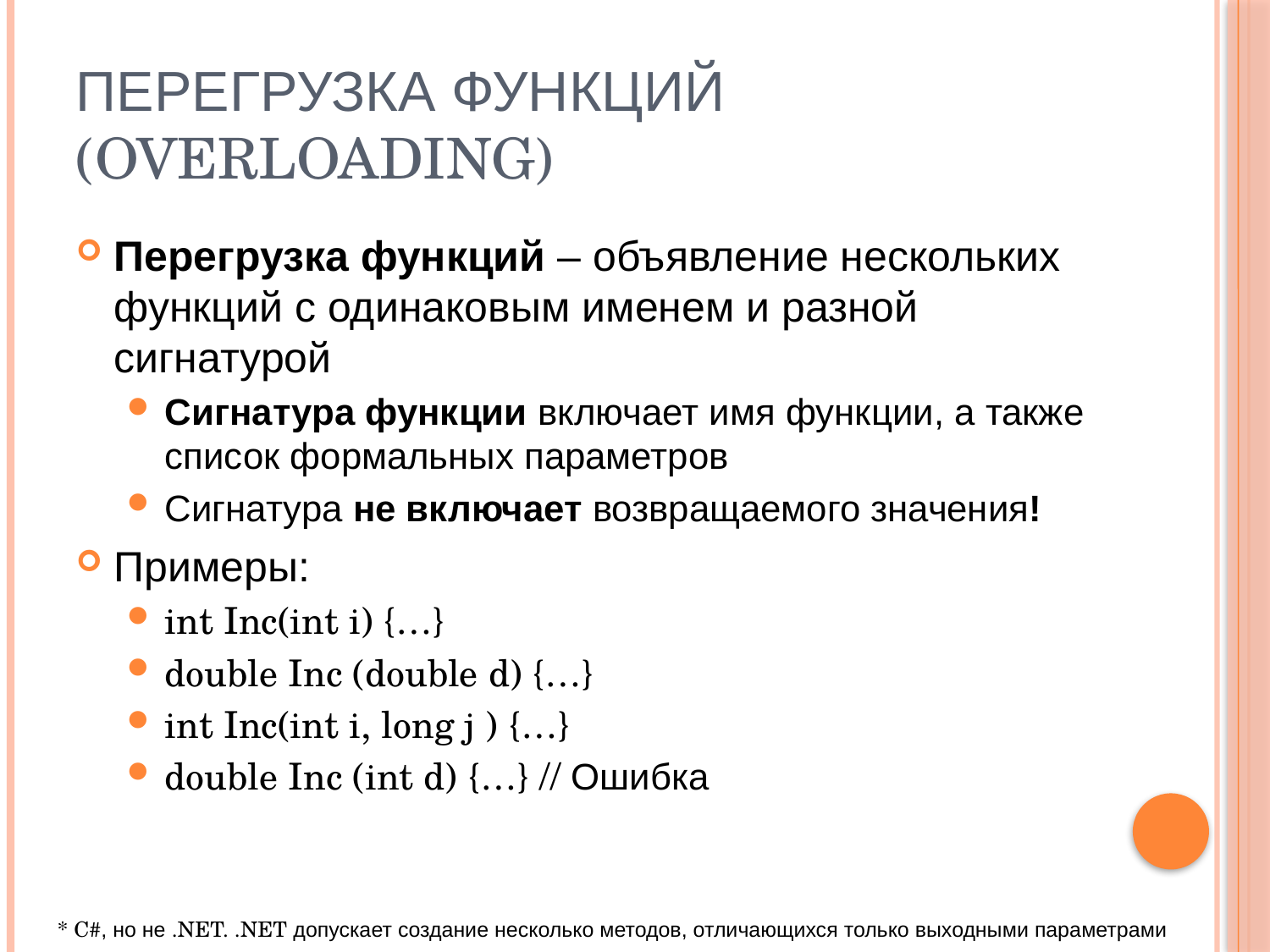

# Перегрузка функций (overloading)
Перегрузка функций – объявление нескольких функций с одинаковым именем и разной сигнатурой
Сигнатура функции включает имя функции, а также список формальных параметров
Сигнатура не включает возвращаемого значения!
Примеры:
int Inc(int i) {…}
double Inc (double d) {…}
int Inc(int i, long j ) {…}
double Inc (int d) {…} // Ошибка

* C#, но не .NET. .NET допускает создание несколько методов, отличающихся только выходными параметрами